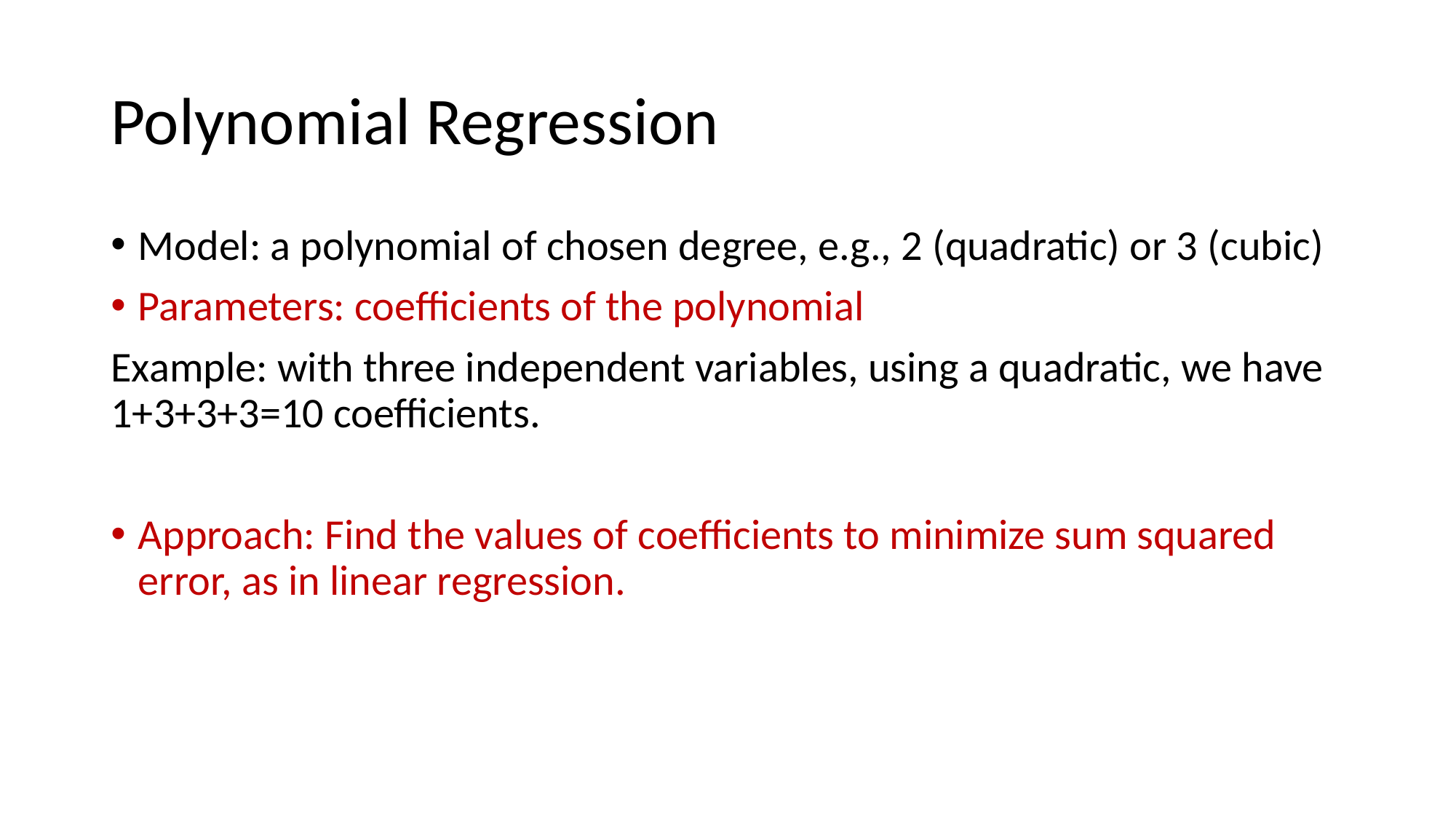

# Polynomial Regression
Model: a polynomial of chosen degree, e.g., 2 (quadratic) or 3 (cubic)
Parameters: coefficients of the polynomial
Example: with three independent variables, using a quadratic, we have 1+3+3+3=10 coefficients.

Approach: Find the values of coefficients to minimize sum squared error, as in linear regression.